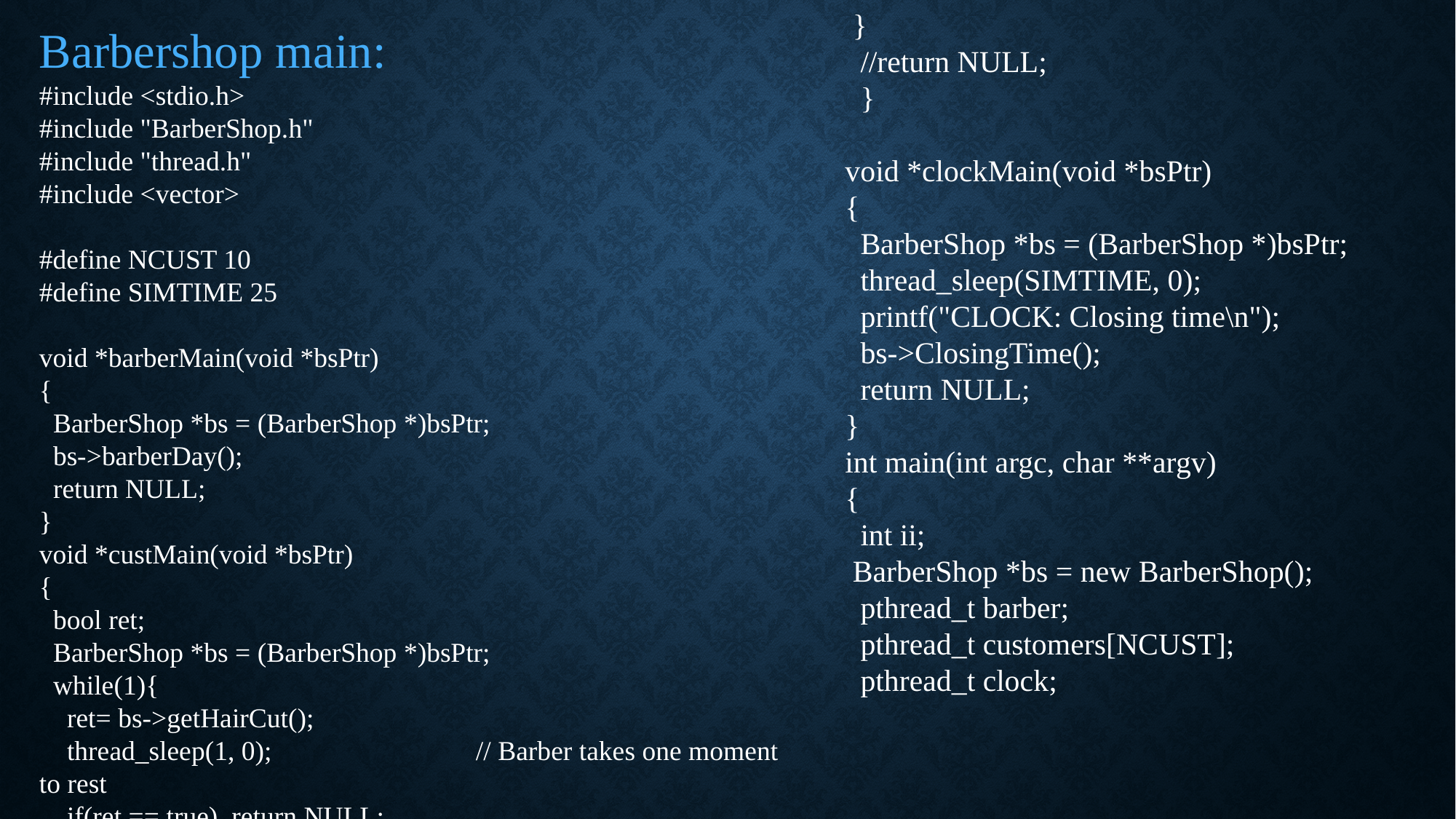

}
  //return NULL;
  }

void *clockMain(void *bsPtr)
{
  BarberShop *bs = (BarberShop *)bsPtr;
  thread_sleep(SIMTIME, 0);
  printf("CLOCK: Closing time\n");
  bs->ClosingTime();
  return NULL;
}
int main(int argc, char **argv)
{
  int ii;
 BarberShop *bs = new BarberShop();
  pthread_t barber;
  pthread_t customers[NCUST];
  pthread_t clock;
Barbershop main:
#include <stdio.h>
#include "BarberShop.h"
#include "thread.h"
#include <vector>

#define NCUST 10
#define SIMTIME 25

void *barberMain(void *bsPtr)
{
  BarberShop *bs = (BarberShop *)bsPtr;
  bs->barberDay();
  return NULL;
}
void *custMain(void *bsPtr)
{
  bool ret;
  BarberShop *bs = (BarberShop *)bsPtr;
  while(1){
    ret= bs->getHairCut();
    thread_sleep(1, 0);		// Barber takes one moment to rest
    if(ret == true)  return NULL;